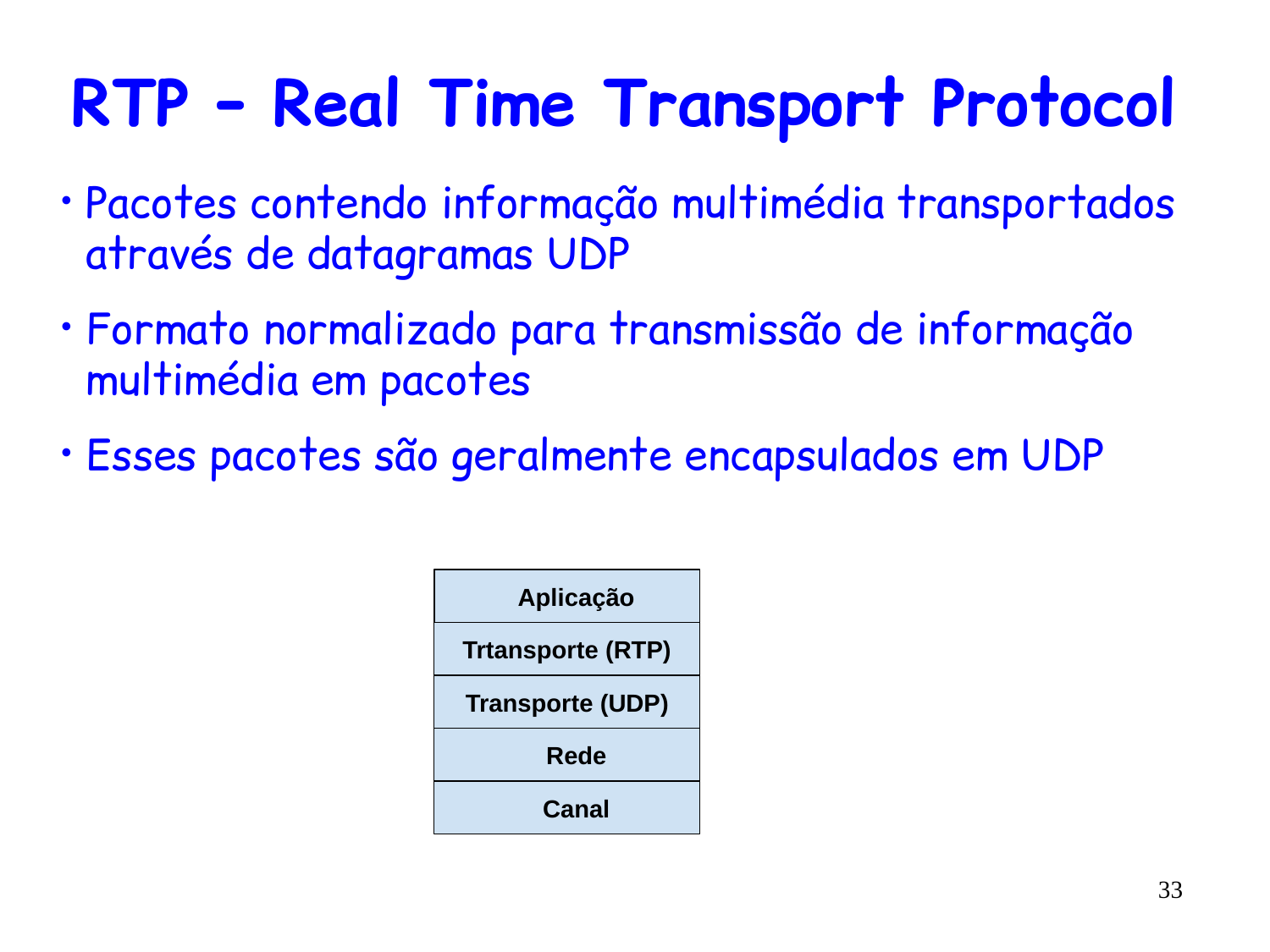

# RTP – Real Time Transport Protocol
Pacotes contendo informação multimédia transportados através de datagramas UDP
Formato normalizado para transmissão de informação multimédia em pacotes
Esses pacotes são geralmente encapsulados em UDP

Aplicação

Trtansporte (RTP)

Transporte (UDP)

Rede

Canal
33